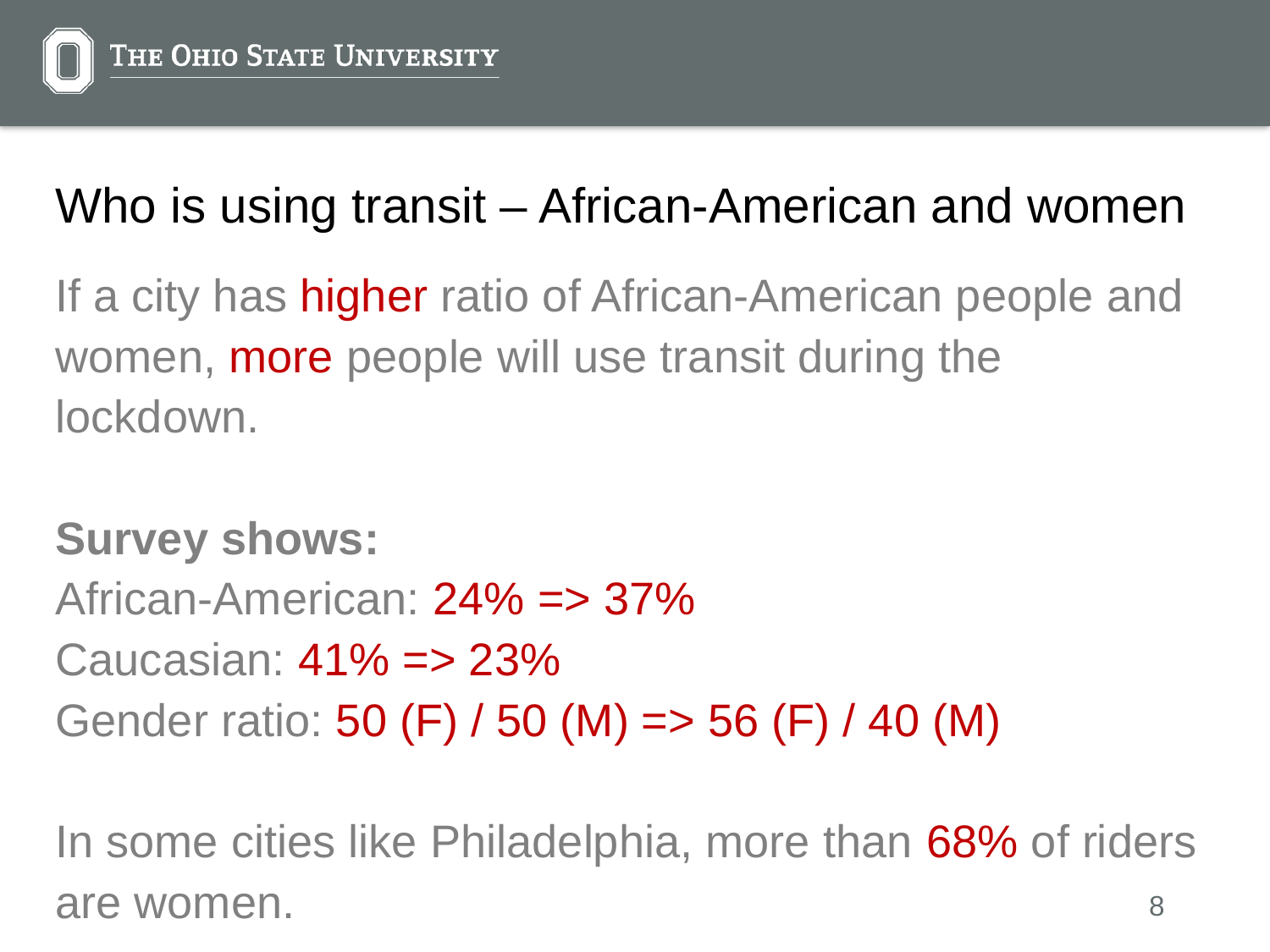

# Who is using transit – African-American and women
If a city has higher ratio of African-American people and women, more people will use transit during the lockdown.

Survey shows:
African-American: 24% => 37%
Caucasian: 41% => 23%
Gender ratio: 50 (F) / 50 (M) => 56 (F) / 40 (M)

In some cities like Philadelphia, more than 68% of riders are women.